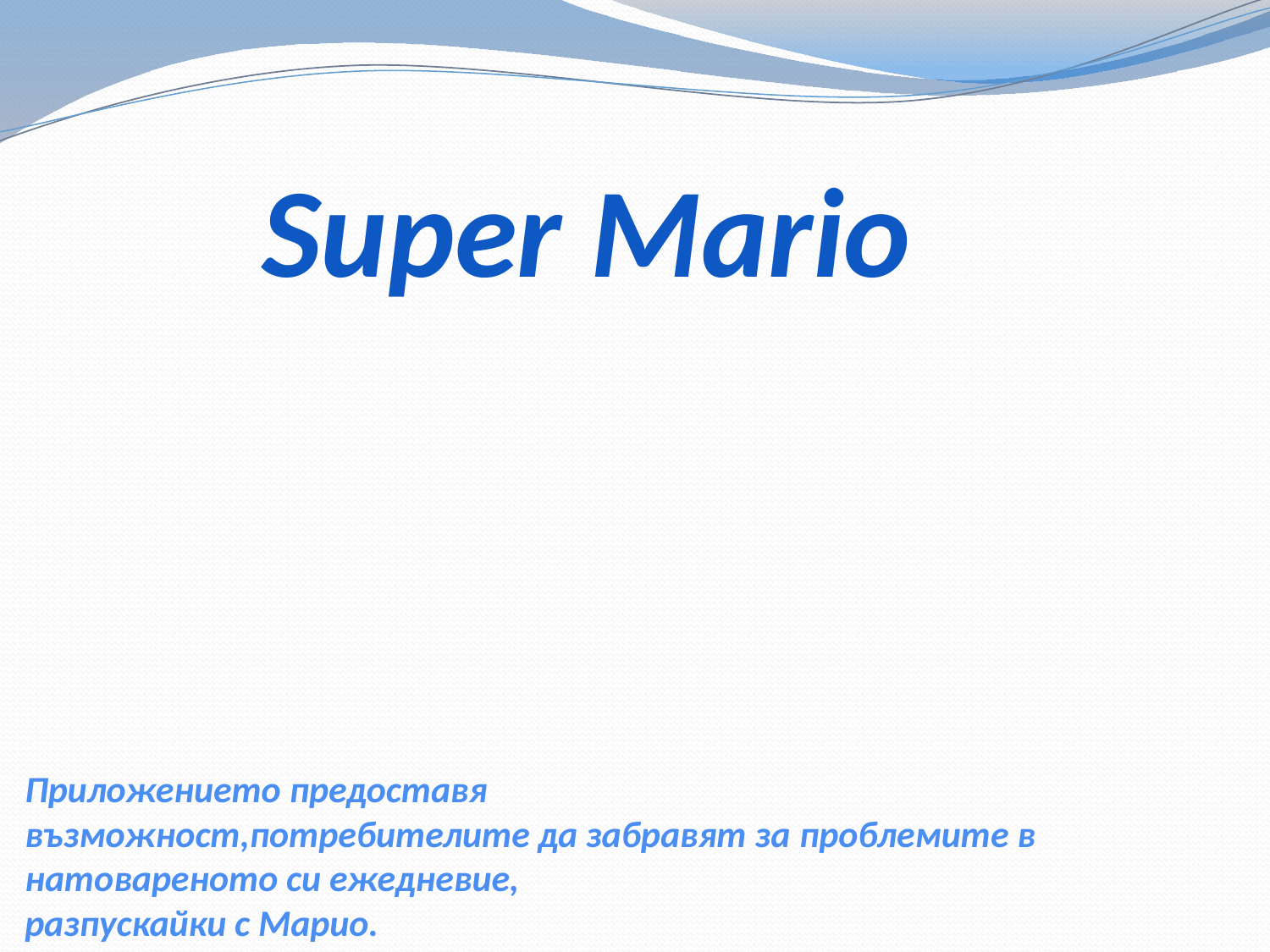

Super Mario
# Приложението предоставя възможност,потребителите да забравят за проблемите в натовареното си ежедневие, разпускайки с Марио.